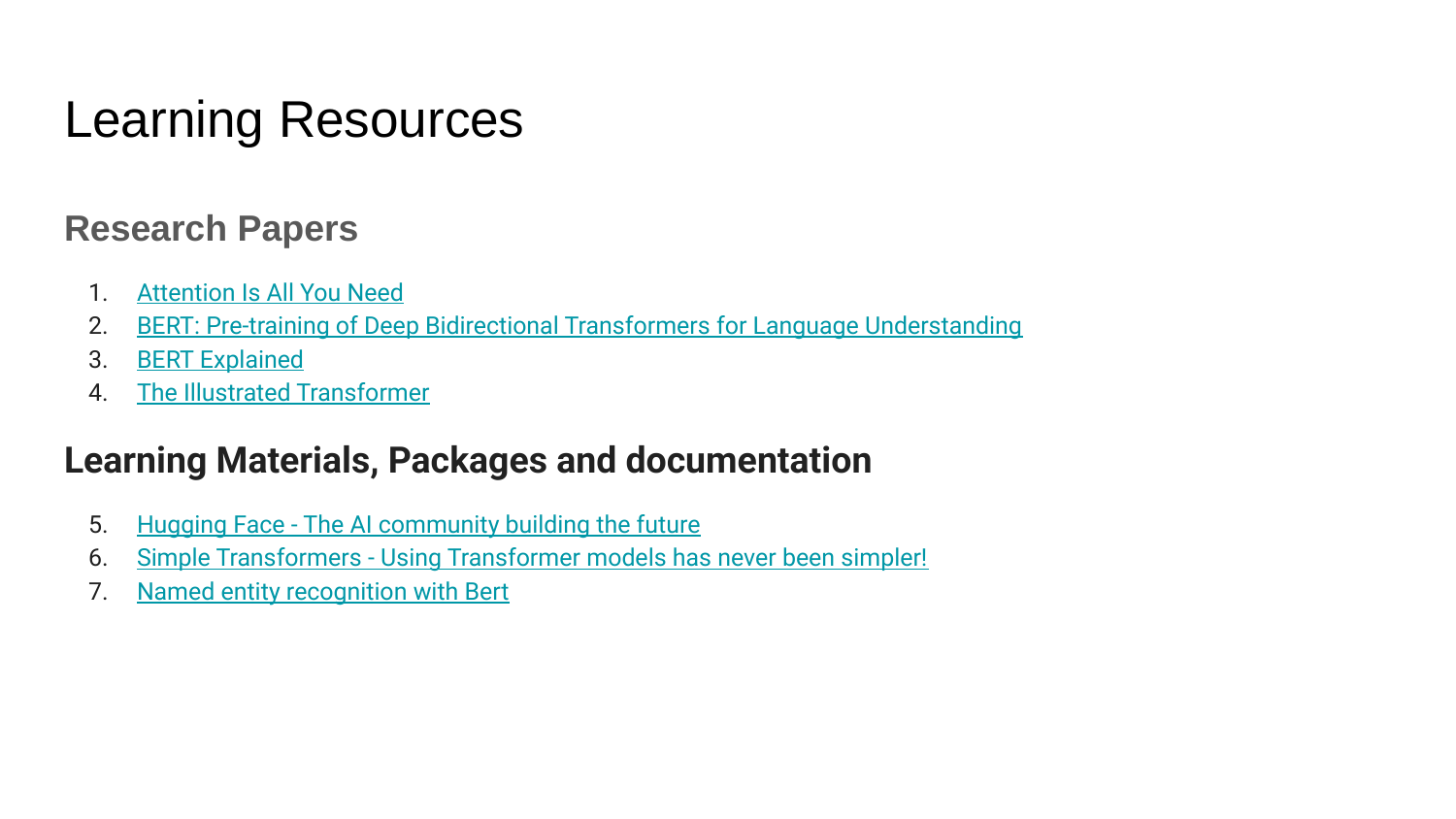

# Learning Resources
Research Papers
Attention Is All You Need
BERT: Pre-training of Deep Bidirectional Transformers for Language Understanding
BERT Explained
The Illustrated Transformer
Learning Materials, Packages and documentation
Hugging Face - The AI community building the future
Simple Transformers - Using Transformer models has never been simpler!
Named entity recognition with Bert